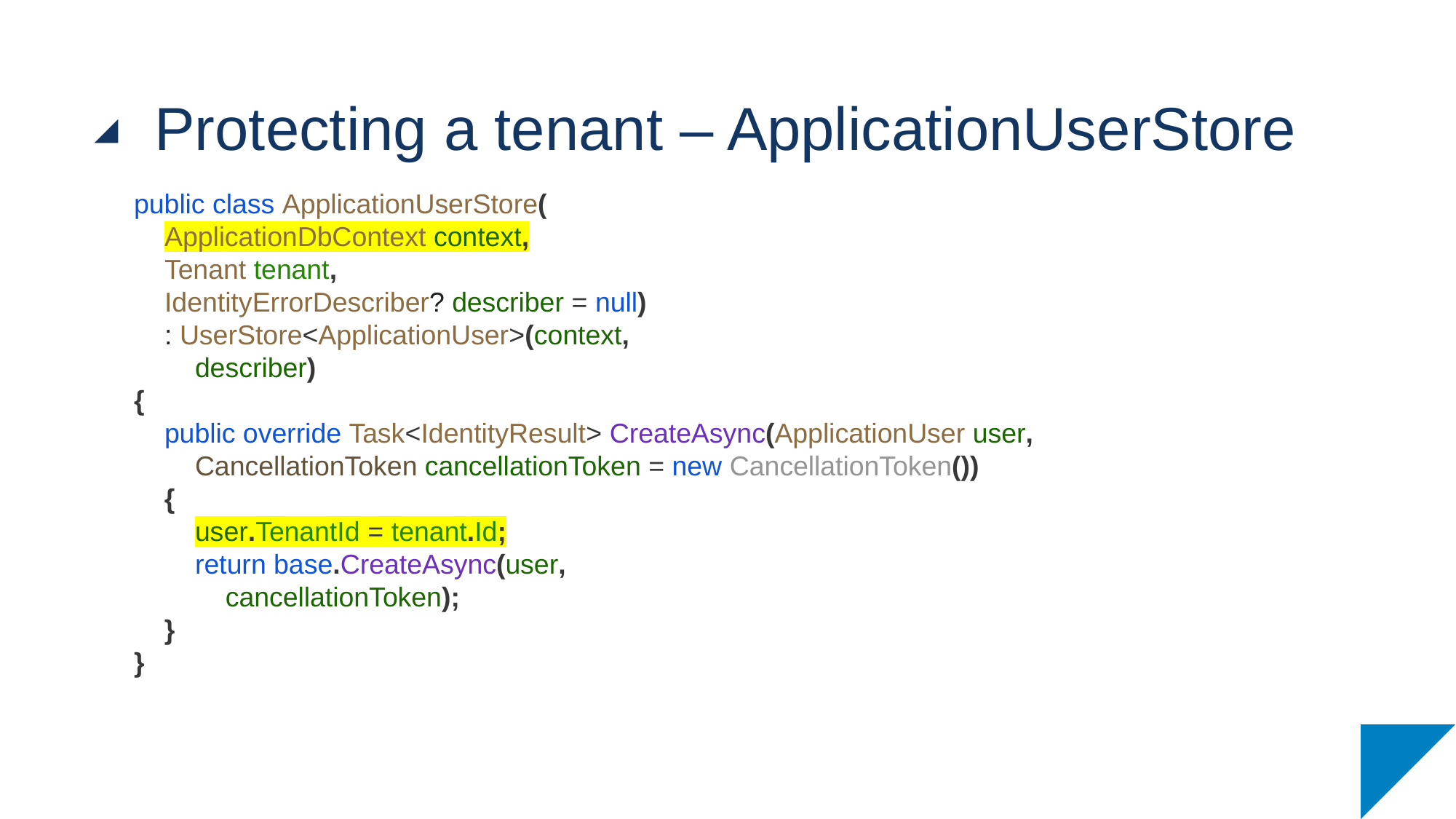

# Protecting a tenant – ApplicationUserStore
public class ApplicationUserStore(
    ApplicationDbContext context,
    Tenant tenant,
    IdentityErrorDescriber? describer = null)
    : UserStore<ApplicationUser>(context,
        describer)
{
    public override Task<IdentityResult> CreateAsync(ApplicationUser user,
        CancellationToken cancellationToken = new CancellationToken())
    {
        user.TenantId = tenant.Id;
        return base.CreateAsync(user,
            cancellationToken);
    }
}